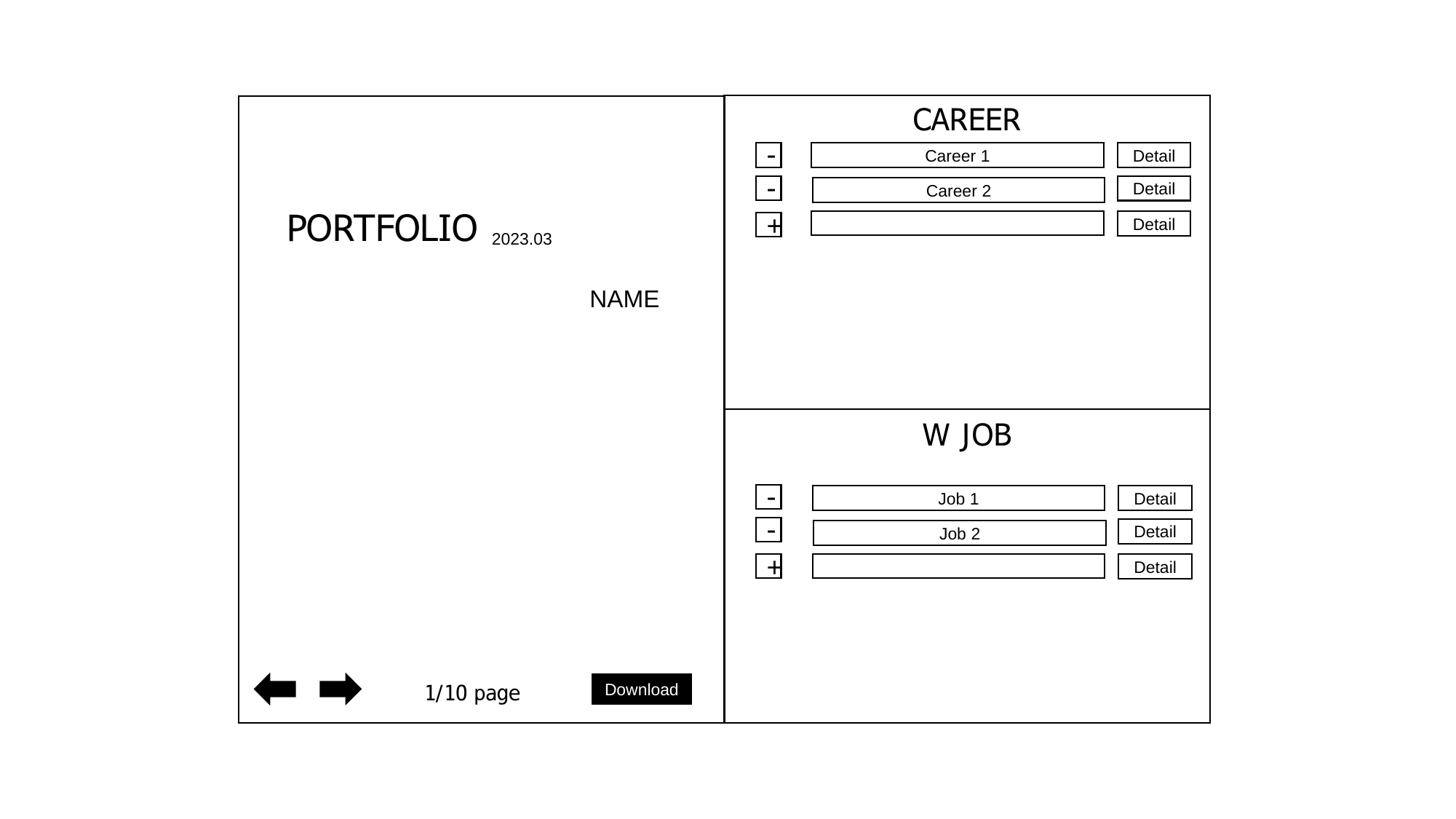

CAREER

Career 1
Detail
-
-
Detail
Career 2
PORTFOLIO

Detail
+
2023.03
NAME

W JOB
-
Job 1
Detail
-
Detail
Job 2

+
Detail
1/10 page
Download